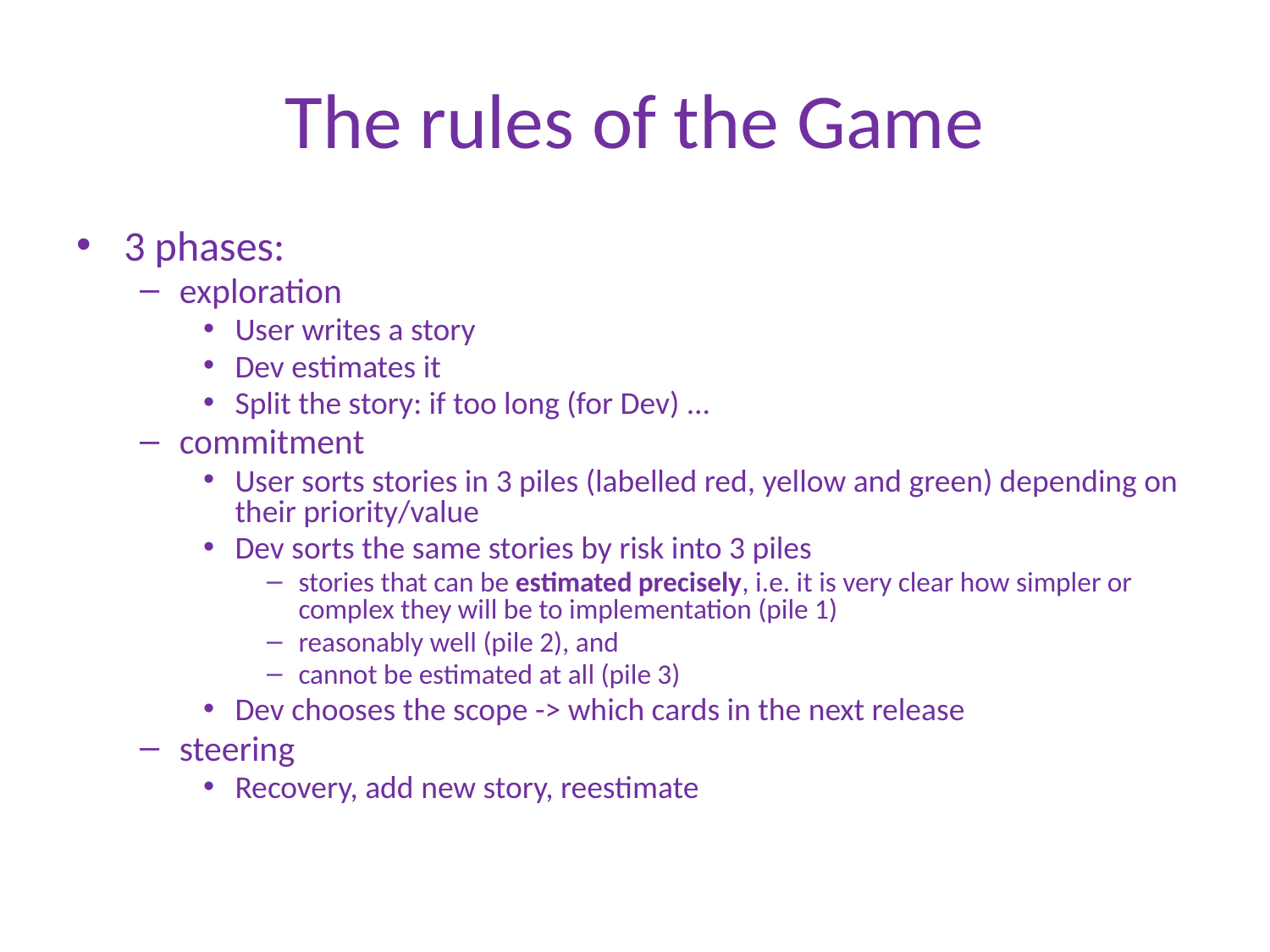

# The rules of the Game
3 phases:
exploration
User writes a story
Dev estimates it
Split the story: if too long (for Dev) ...
commitment
User sorts stories in 3 piles (labelled red, yellow and green) depending on their priority/value
Dev sorts the same stories by risk into 3 piles
stories that can be estimated precisely, i.e. it is very clear how simpler or complex they will be to implementation (pile 1)
reasonably well (pile 2), and
cannot be estimated at all (pile 3)
Dev chooses the scope -> which cards in the next release
steering
Recovery, add new story, reestimate